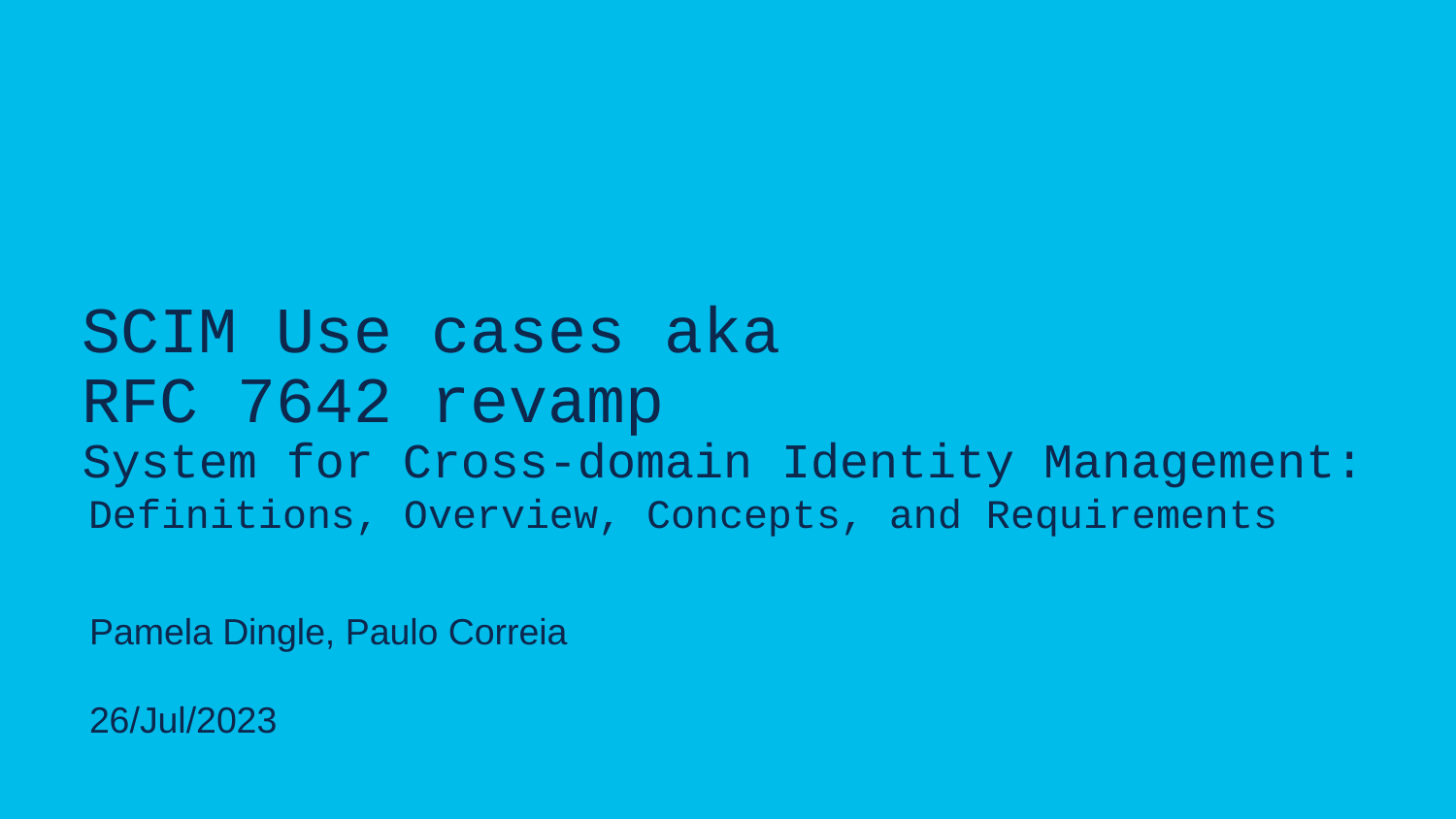

# SCIM Use cases aka RFC 7642 revamp System for Cross-domain Identity Management:
Definitions, Overview, Concepts, and Requirements
Pamela Dingle, Paulo Correia
26/Jul/2023